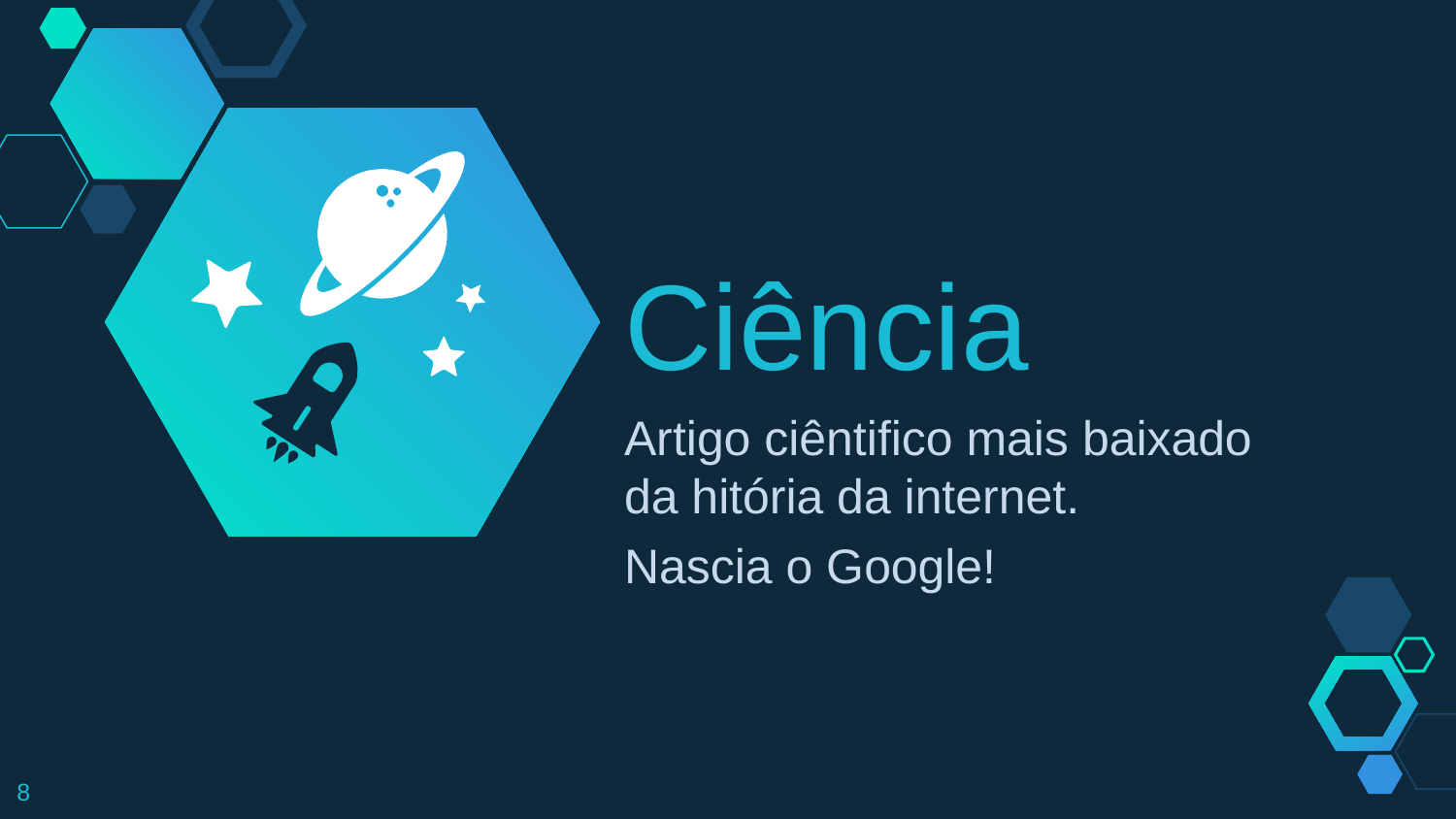

Ciência

Artigo ciêntifico mais baixado da hitória da internet.
Nascia o Google!
8